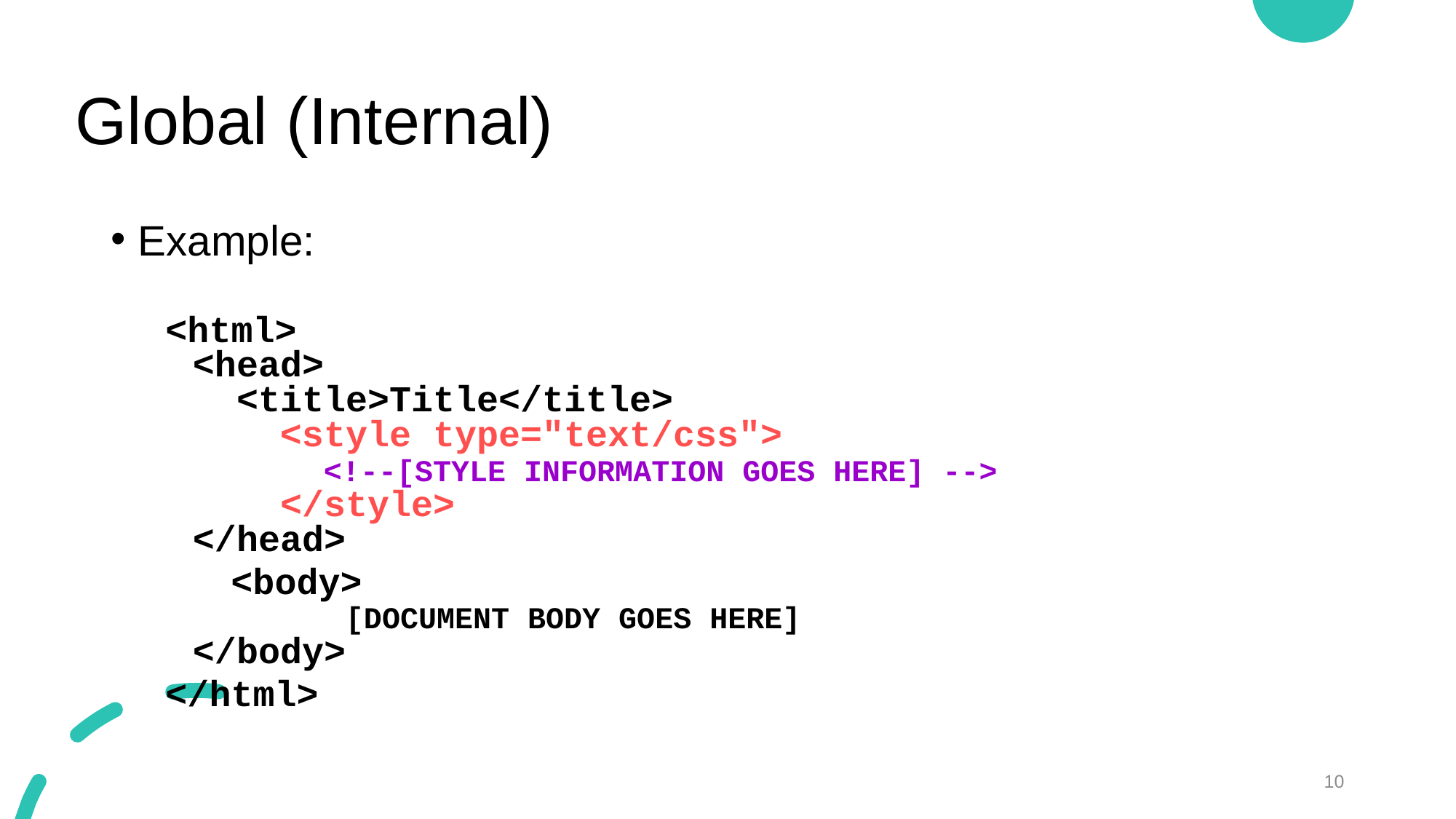

# Global (Internal)
Example:

<html>
<head>
  <title>Title</title>
    <style type="text/css">
      <!--[STYLE INFORMATION GOES HERE] -->
    </style>
</head>
   <body>
       [DOCUMENT BODY GOES HERE]
</body>
</html>
10